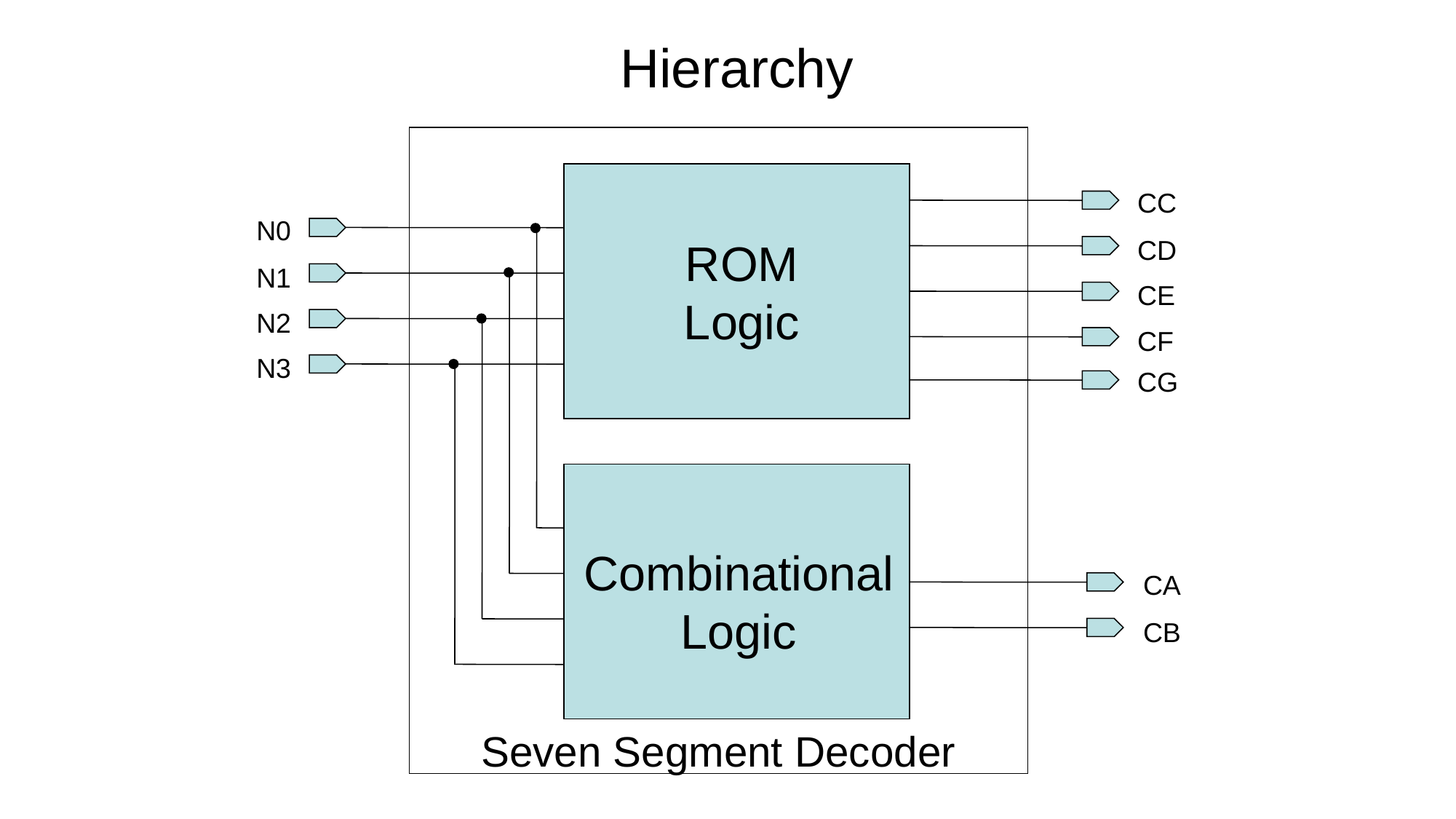

Hierarchy

CC

N0

CD

ROM
Logic

N1

CE

N2

CF

N3

CG

Combinational
Logic
CA

CB

Seven Segment Decoder